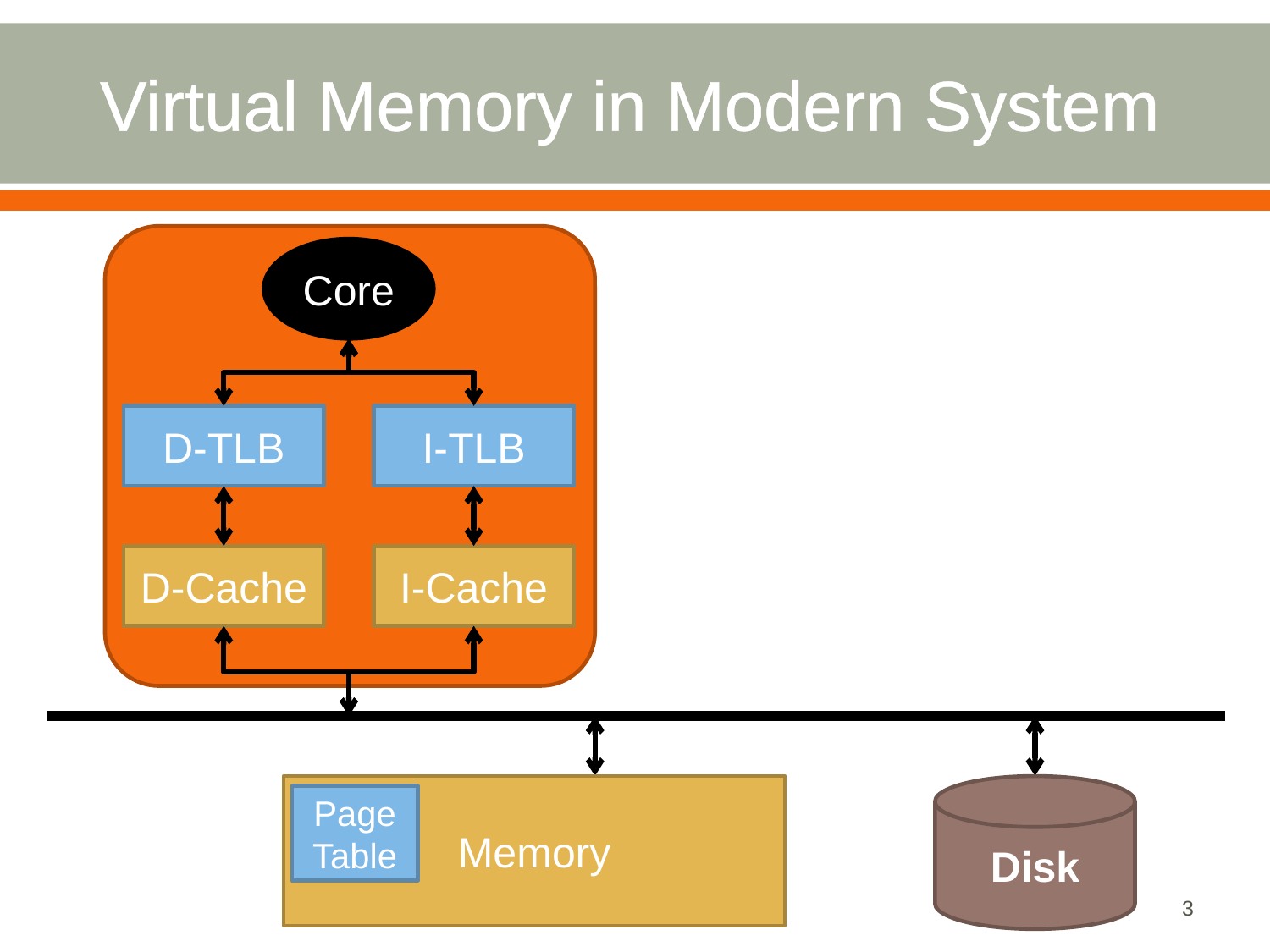

# Virtual Memory in Modern System

Core
D-TLB
I-TLB
D-Cache
I-Cache
Memory
Disk
Page Table
3